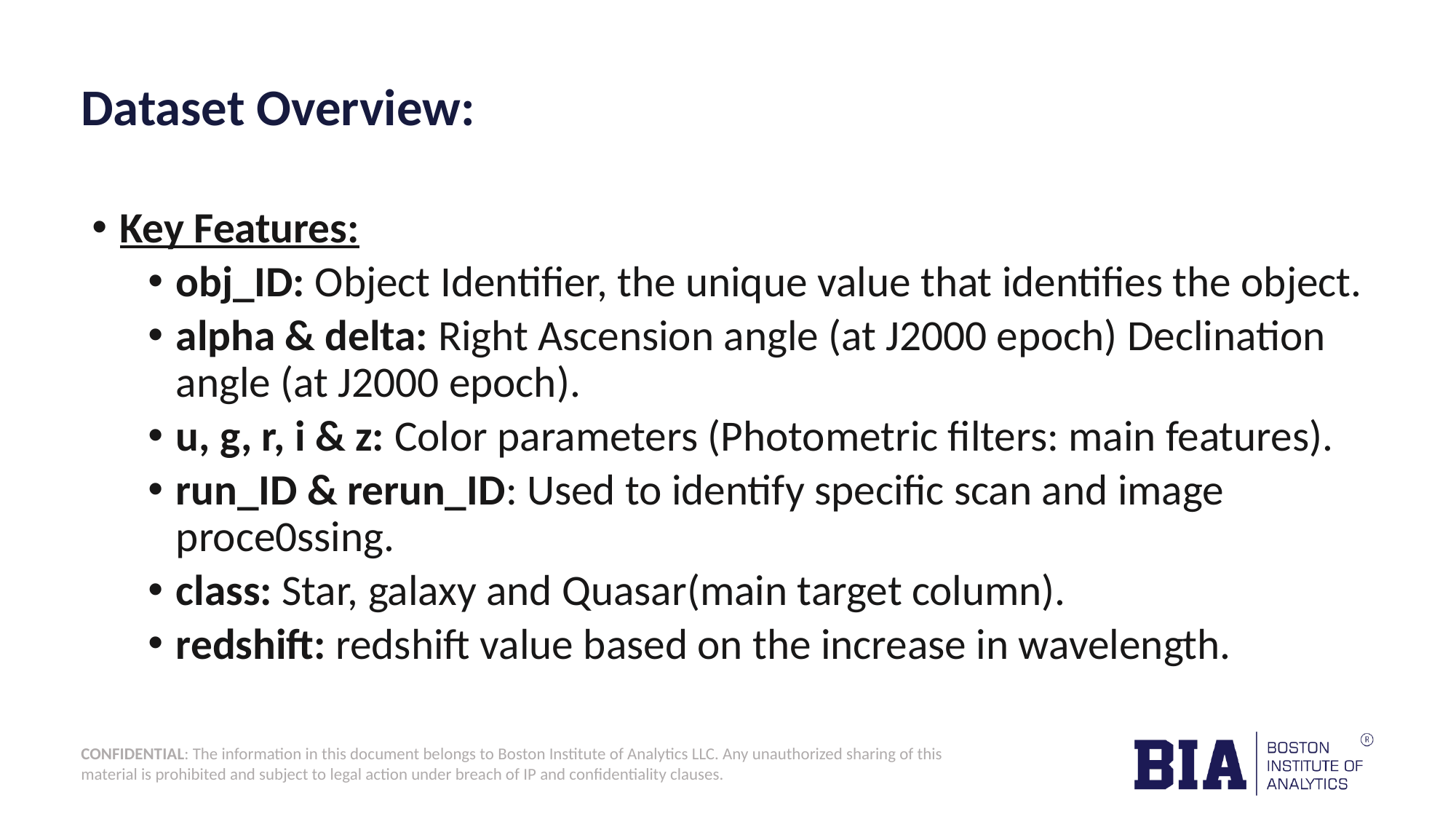

# Dataset Overview:
Key Features:
obj_ID: Object Identifier, the unique value that identifies the object.
alpha & delta: Right Ascension angle (at J2000 epoch) Declination angle (at J2000 epoch).
u, g, r, i & z: Color parameters (Photometric filters: main features).
run_ID & rerun_ID: Used to identify specific scan and image proce0ssing.
class: Star, galaxy and Quasar(main target column).
redshift: redshift value based on the increase in wavelength.